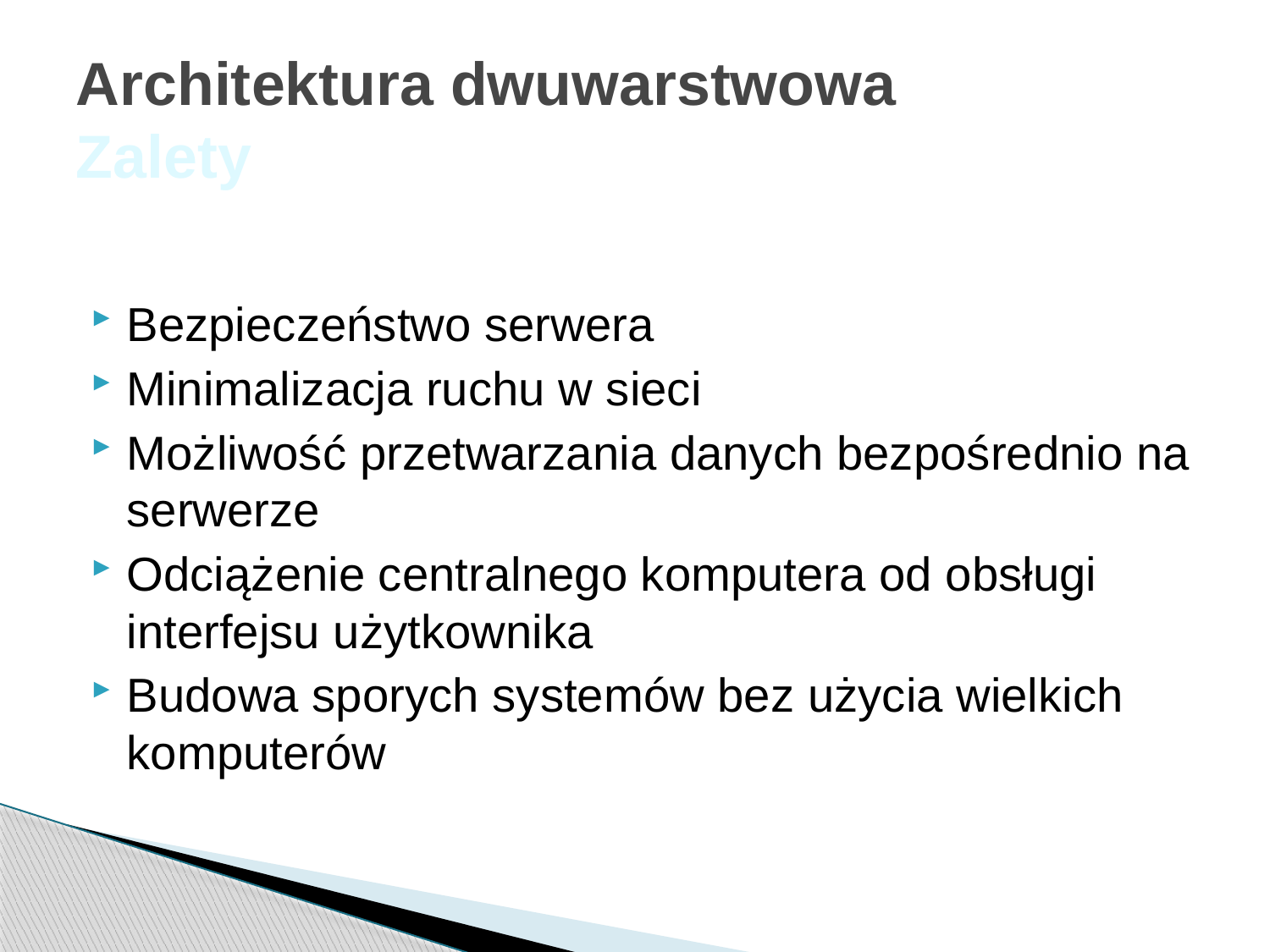

# Architektura dwuwarstwowa Zalety
Bezpieczeństwo serwera
Minimalizacja ruchu w sieci
Możliwość przetwarzania danych bezpośrednio na serwerze
Odciążenie centralnego komputera od obsługi interfejsu użytkownika
Budowa sporych systemów bez użycia wielkich komputerów